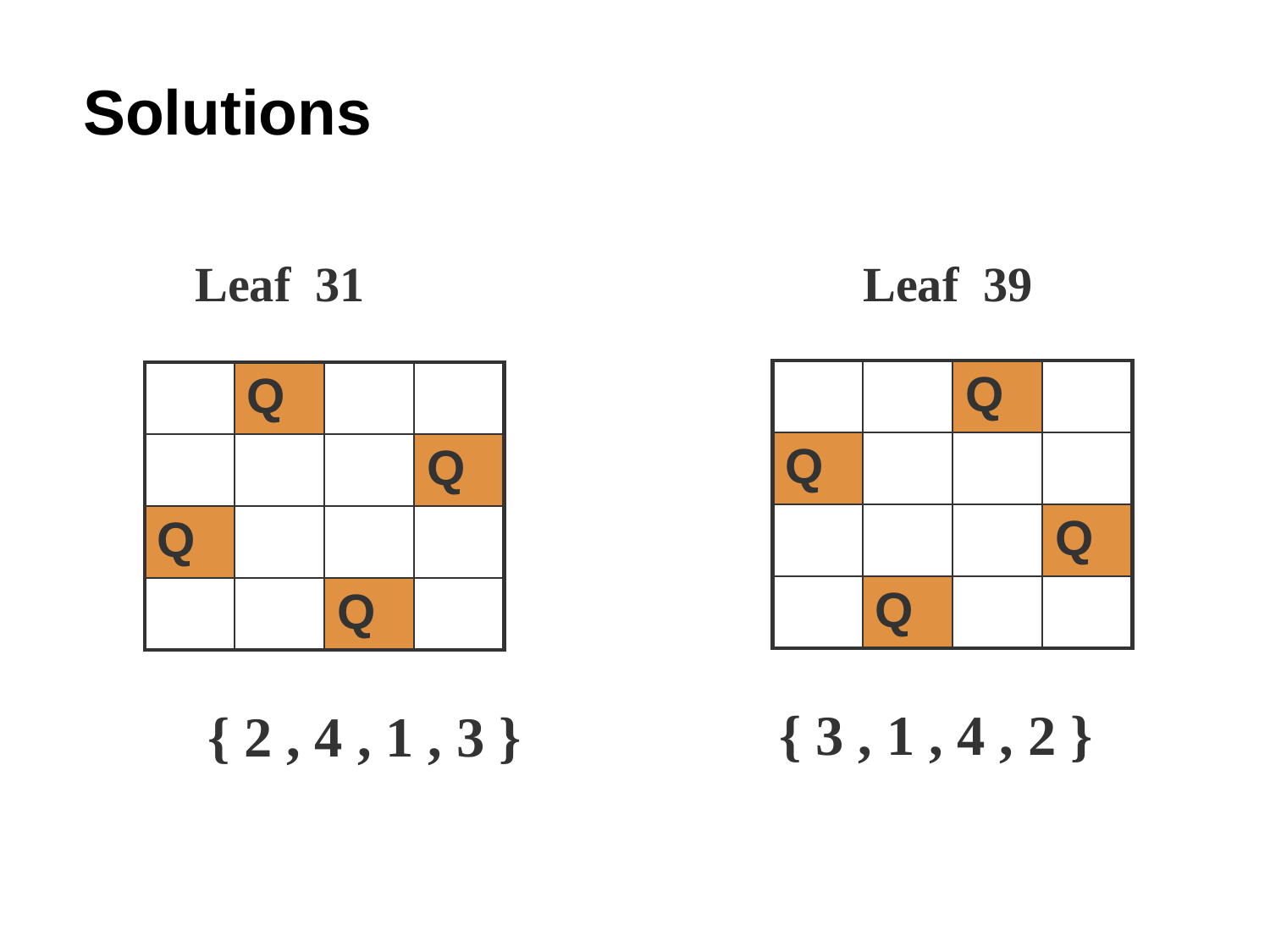

# Solutions
Leaf  31
Leaf  39
|  |  | Q |  |
| --- | --- | --- | --- |
| Q |  |  |  |
|  |  |  | Q |
|  | Q |  |  |
|  | Q |  |  |
| --- | --- | --- | --- |
|  |  |  | Q |
| Q |  |  |  |
|  |  | Q |  |
{ 3 , 1 , 4 , 2 }
{ 2 , 4 , 1 , 3 }